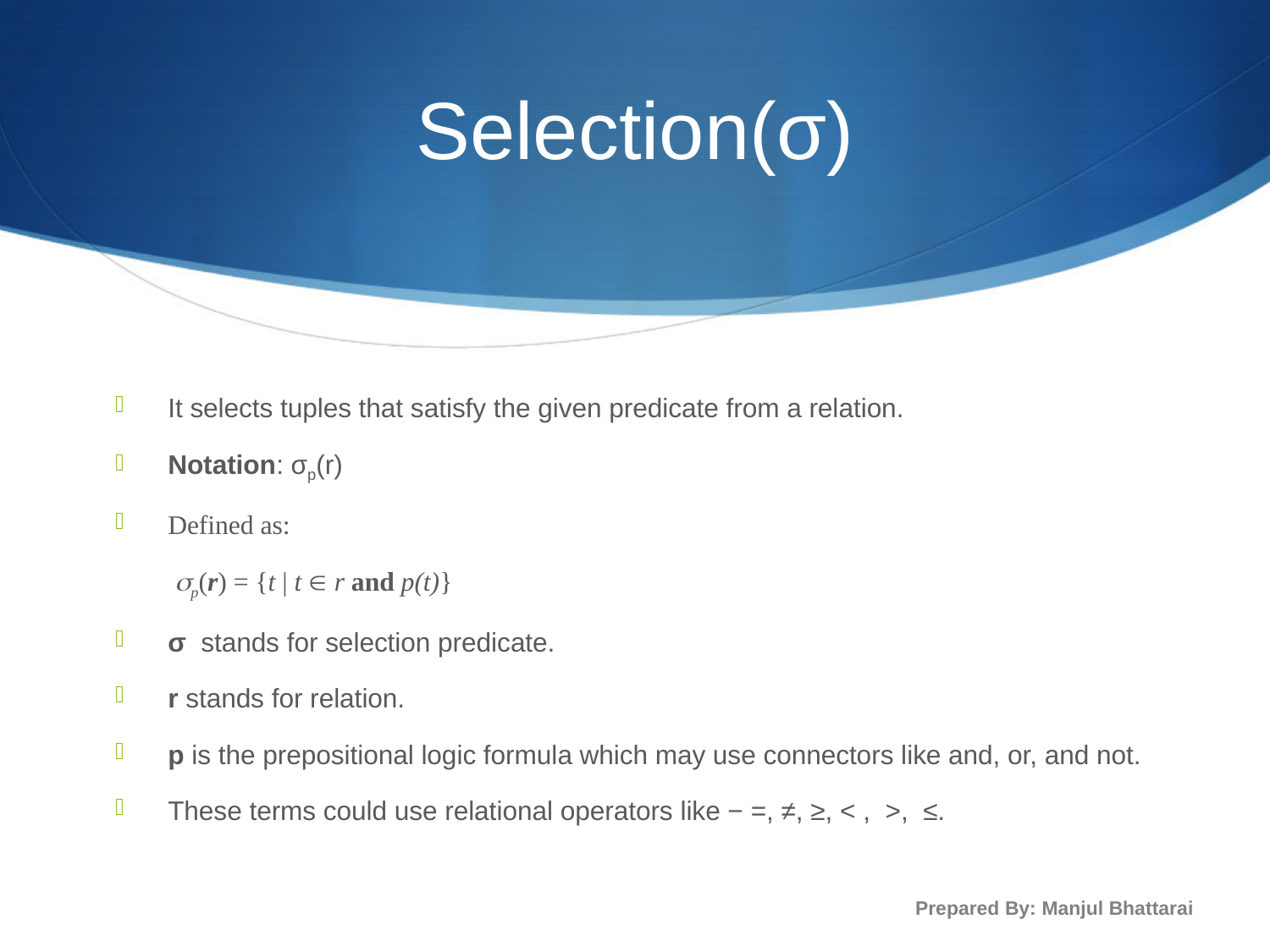

# Selection(σ)
It selects tuples that satisfy the given predicate from a relation.
Notation: σp(r)
Defined as:
			 σp(r) = {t | t ∈ r and p(t)}
σ  stands for selection predicate.
r stands for relation.
p is the prepositional logic formula which may use connectors like and, or, and not.
These terms could use relational operators like − =, ≠, ≥, < ,  >,  ≤.
Prepared By: Manjul Bhattarai